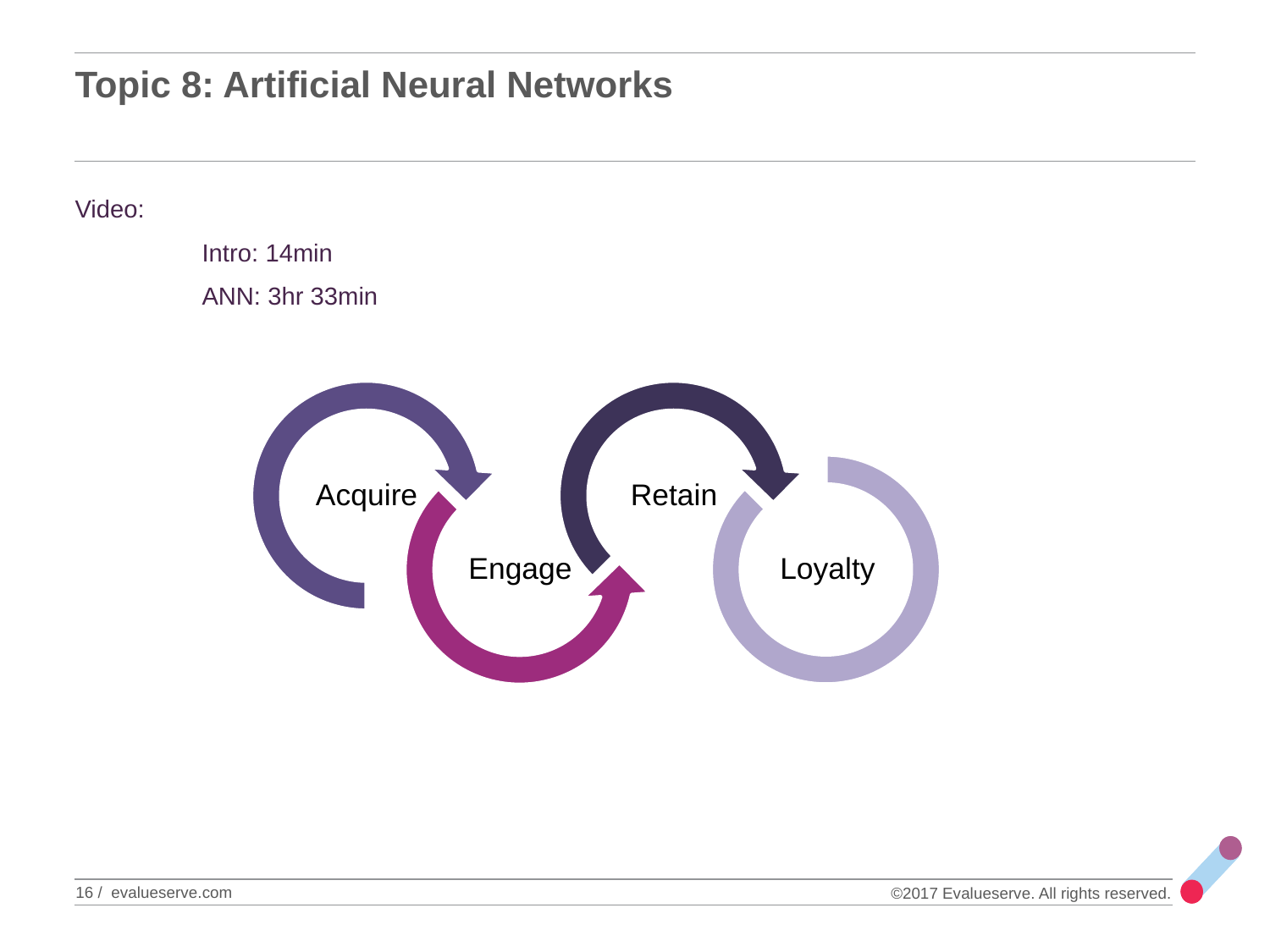

# Topic 8: Artificial Neural Networks

Acquire

Engage

Retain

Loyalty
Video:
	Intro: 14min
	ANN: 3hr 33min

16 /  evalueserve.com
©2017 Evalueserve. All rights reserved.